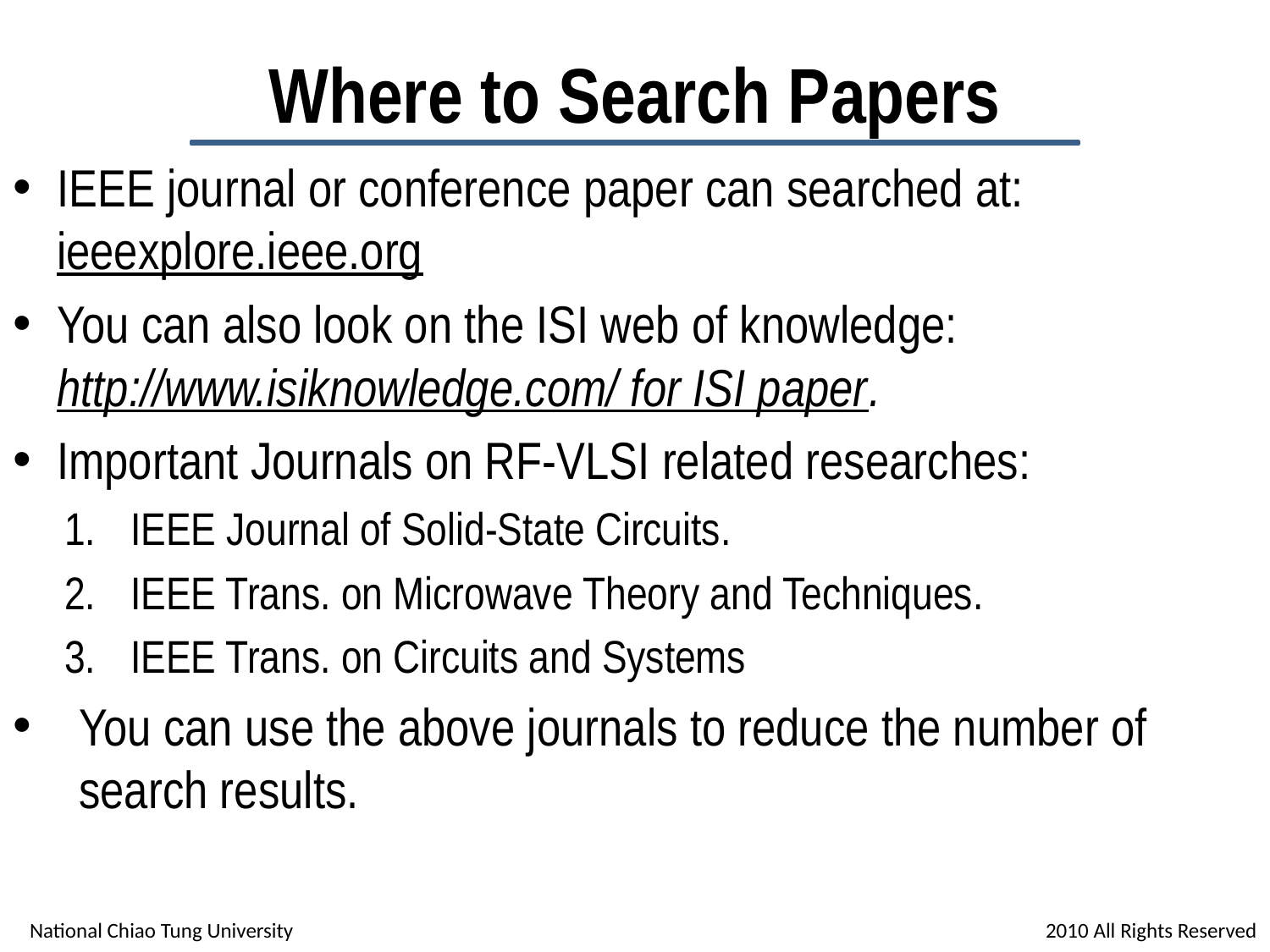

# Where to Search Papers
IEEE journal or conference paper can searched at: ieeexplore.ieee.org
You can also look on the ISI web of knowledge: http://www.isiknowledge.com/ for ISI paper.
Important Journals on RF-VLSI related researches:
IEEE Journal of Solid-State Circuits.
IEEE Trans. on Microwave Theory and Techniques.
IEEE Trans. on Circuits and Systems
You can use the above journals to reduce the number of search results.

National Chiao Tung University						2010 All Rights Reserved